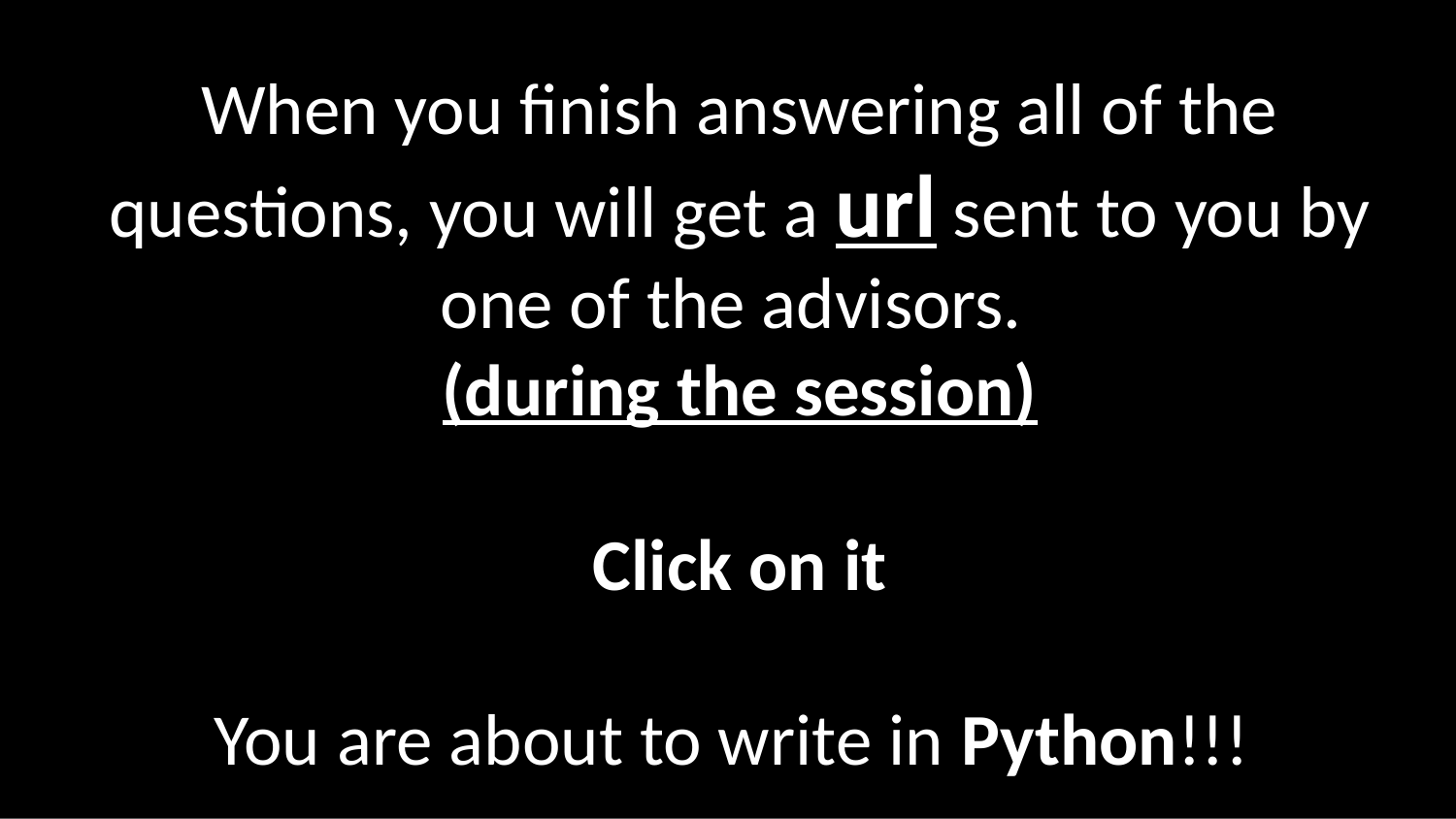

When you finish answering all of the questions, you will get a url sent to you by one of the advisors.
(during the session)

Click on it

You are about to write in Python!!!